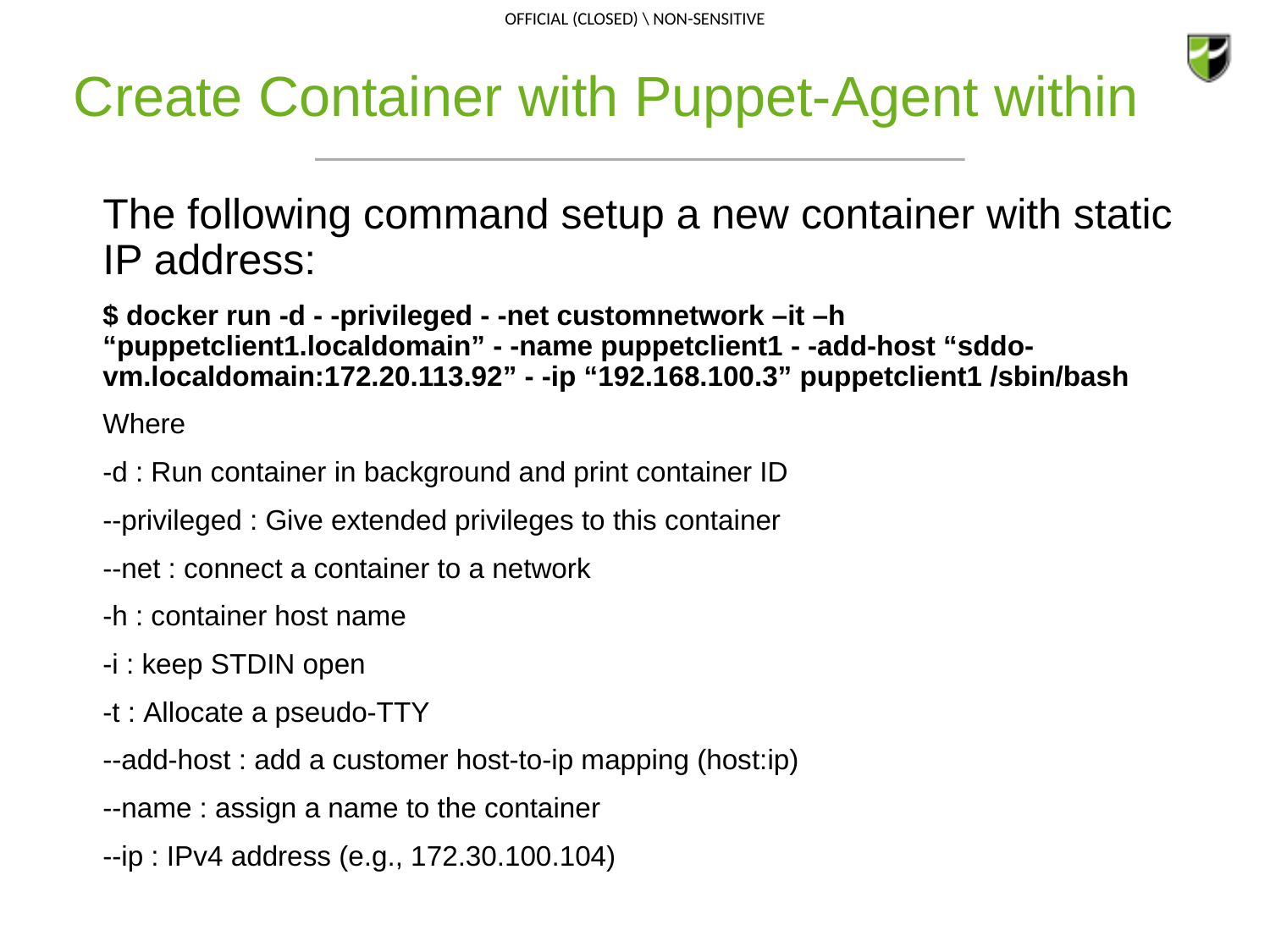

# Create Container with Puppet-Agent within
The following command setup a new container with static IP address:
$ docker run -d - -privileged - -net customnetwork –it –h “puppetclient1.localdomain” - -name puppetclient1 - -add-host “sddo-vm.localdomain:172.20.113.92” - -ip “192.168.100.3” puppetclient1 /sbin/bash
Where
-d : Run container in background and print container ID
--privileged : Give extended privileges to this container
--net : connect a container to a network
-h : container host name
-i : keep STDIN open
-t : Allocate a pseudo-TTY
--add-host : add a customer host-to-ip mapping (host:ip)
--name : assign a name to the container
--ip : IPv4 address (e.g., 172.30.100.104)